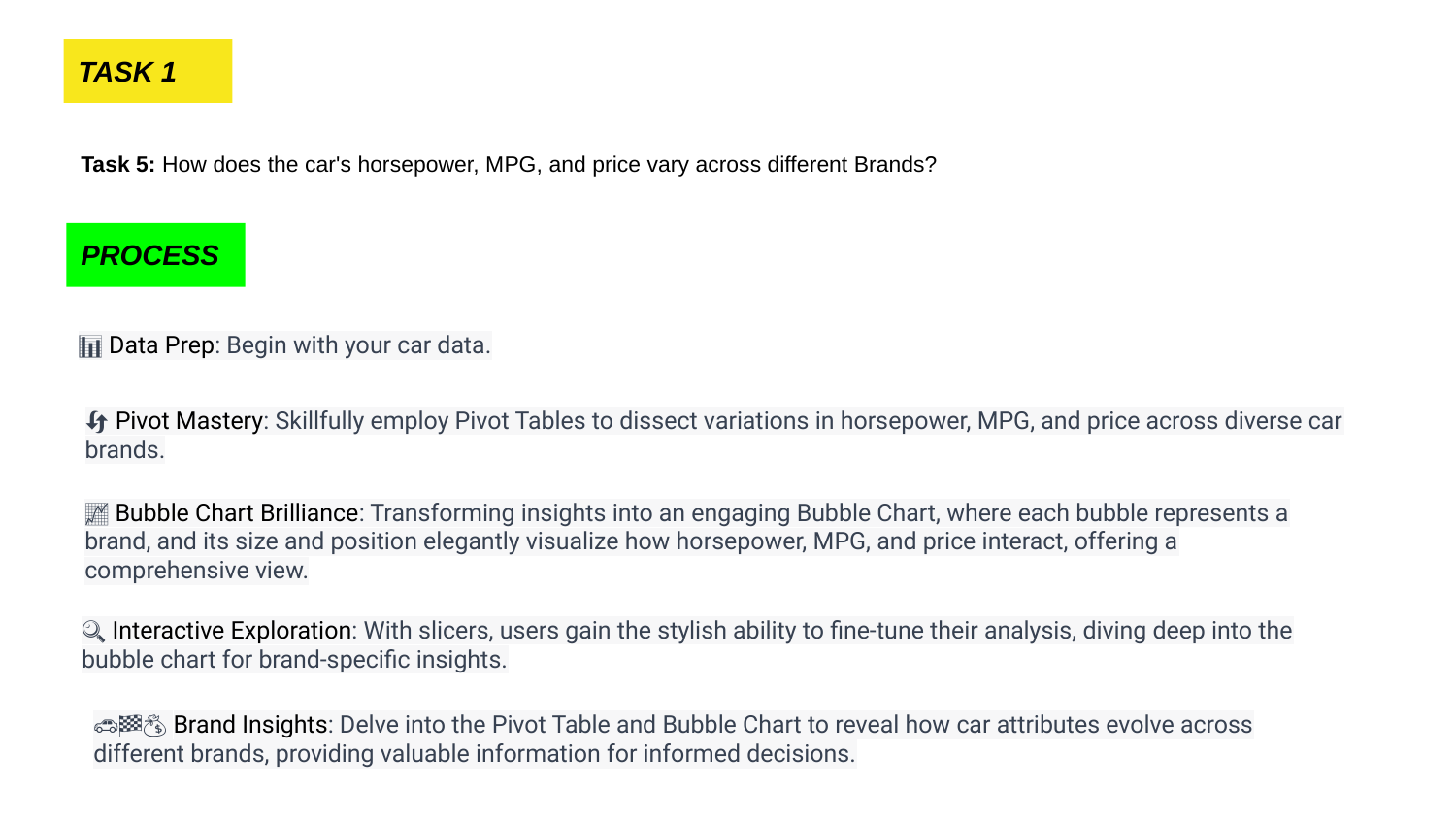

TASK 1
Task 5: How does the car's horsepower, MPG, and price vary across different Brands?

PROCESS
📊 Data Prep: Begin with your car data.
🔄 Pivot Mastery: Skillfully employ Pivot Tables to dissect variations in horsepower, MPG, and price across diverse car brands.
📈 Bubble Chart Brilliance: Transforming insights into an engaging Bubble Chart, where each bubble represents a brand, and its size and position elegantly visualize how horsepower, MPG, and price interact, offering a comprehensive view.
🔍 Interactive Exploration: With slicers, users gain the stylish ability to fine-tune their analysis, diving deep into the bubble chart for brand-specific insights.
🚗🏁💰 Brand Insights: Delve into the Pivot Table and Bubble Chart to reveal how car attributes evolve across different brands, providing valuable information for informed decisions.